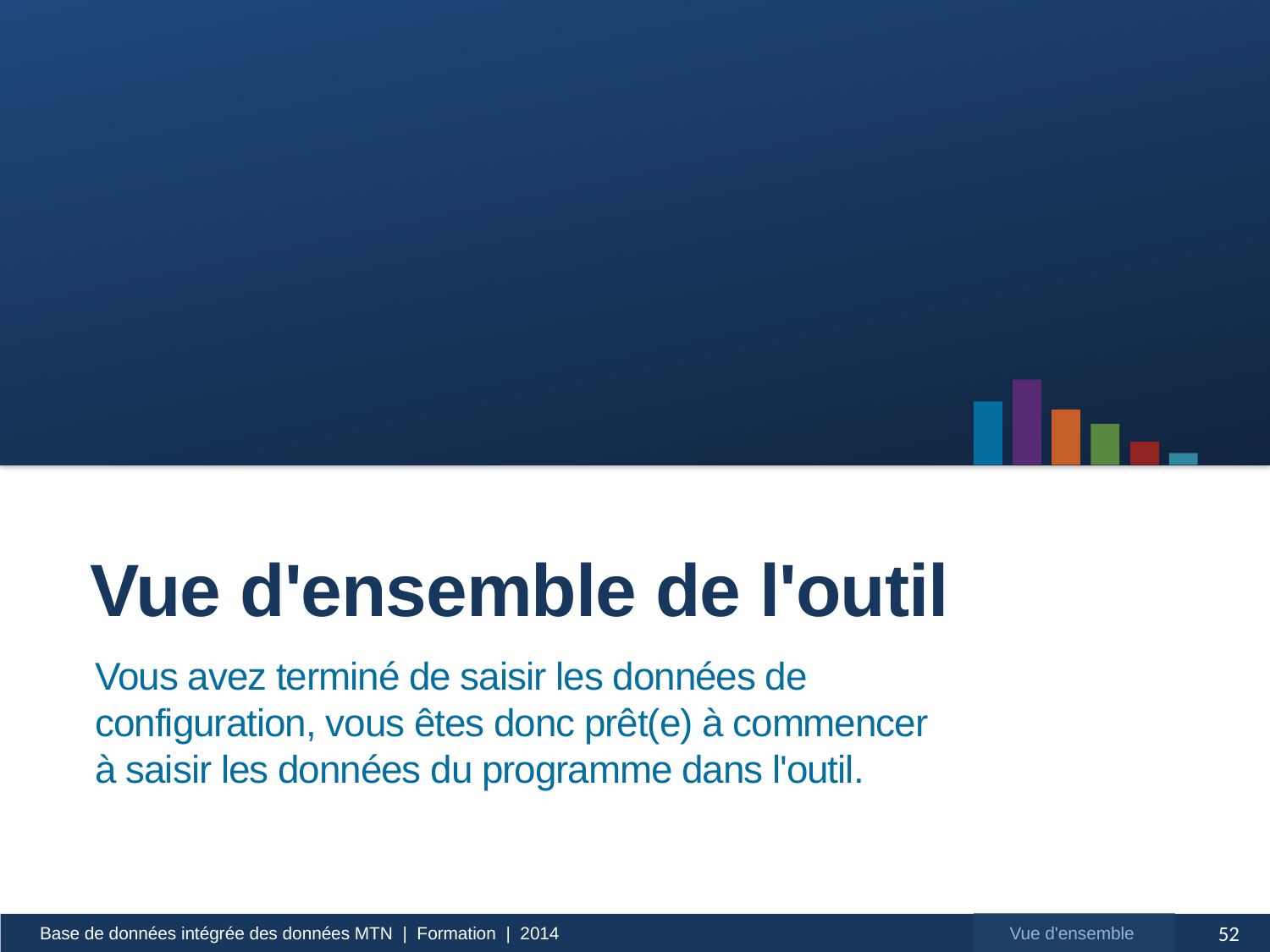

# Vue d'ensemble de l'outil
Vous avez terminé de saisir les données de configuration, vous êtes donc prêt(e) à commencer à saisir les données du programme dans l'outil.